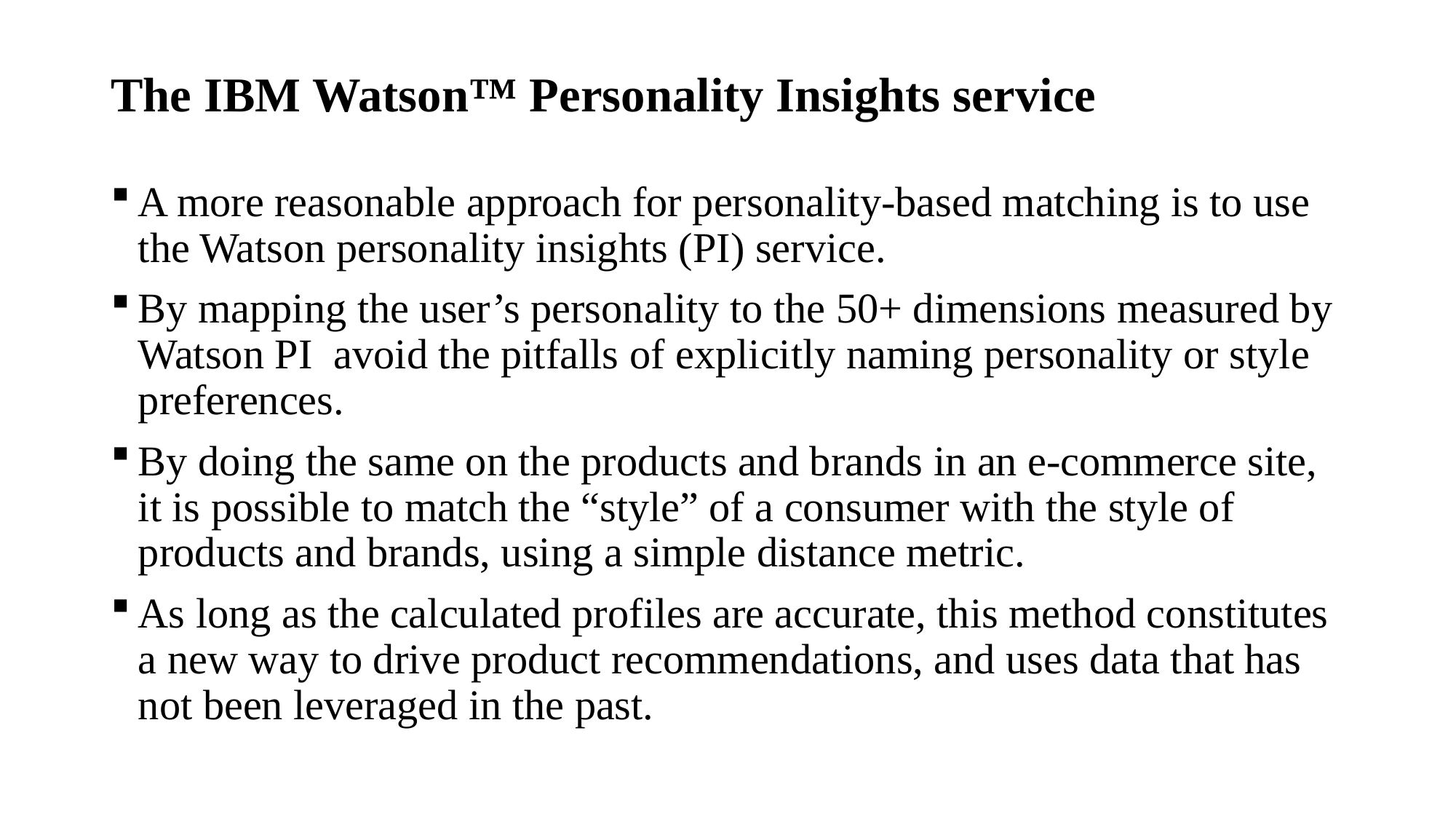

# The IBM Watson™ Personality Insights service
A more reasonable approach for personality-based matching is to use the Watson personality insights (PI) service.
By mapping the user’s personality to the 50+ dimensions measured by Watson PI  avoid the pitfalls of explicitly naming personality or style preferences.
By doing the same on the products and brands in an e-commerce site, it is possible to match the “style” of a consumer with the style of products and brands, using a simple distance metric.
As long as the calculated profiles are accurate, this method constitutes a new way to drive product recommendations, and uses data that has not been leveraged in the past.